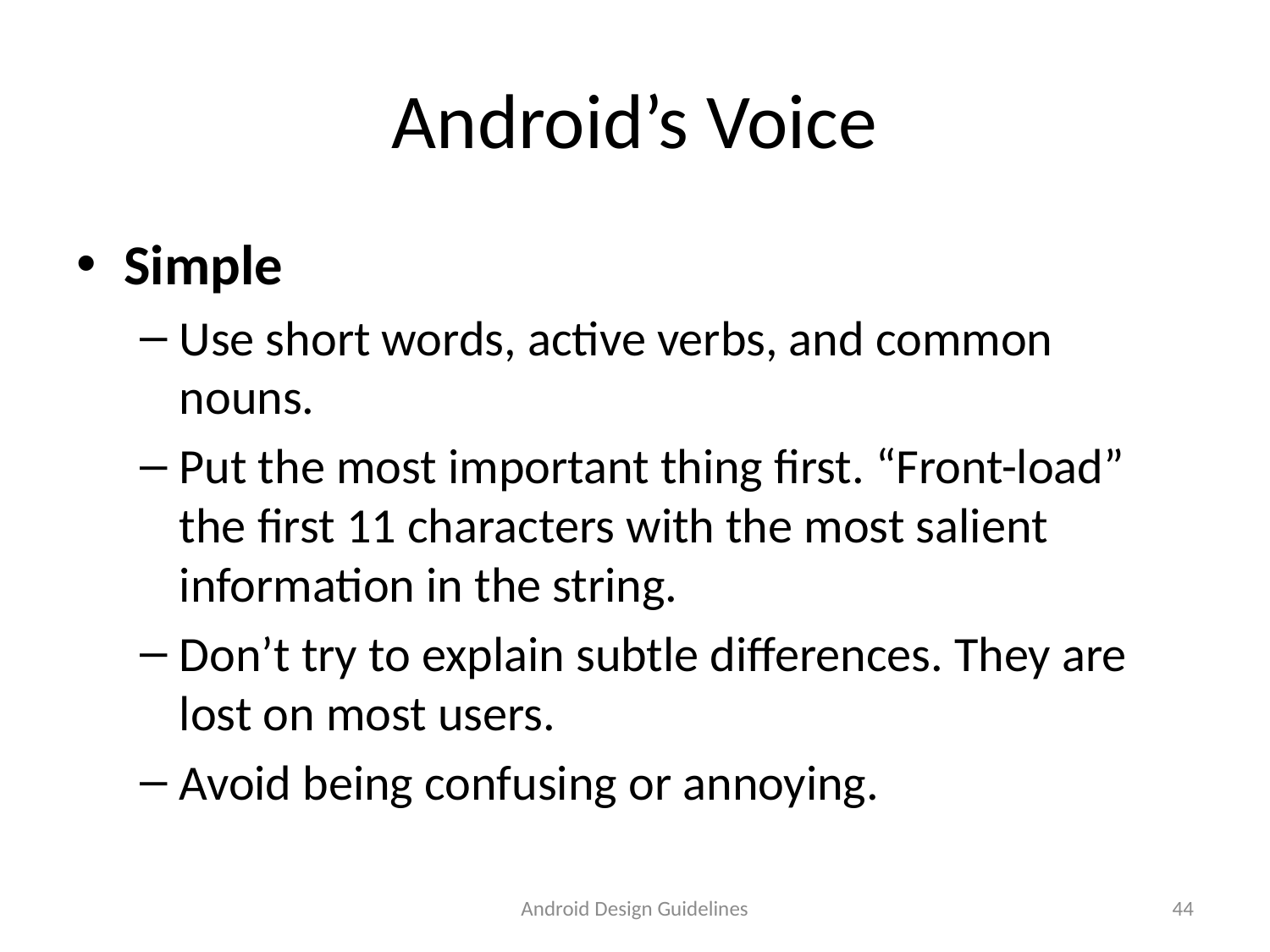

# Android’s Voice
Simple
Use short words, active verbs, and common nouns.
Put the most important thing first. “Front-load” the first 11 characters with the most salient information in the string.
Don’t try to explain subtle differences. They are lost on most users.
Avoid being confusing or annoying.

Android Design Guidelines
44